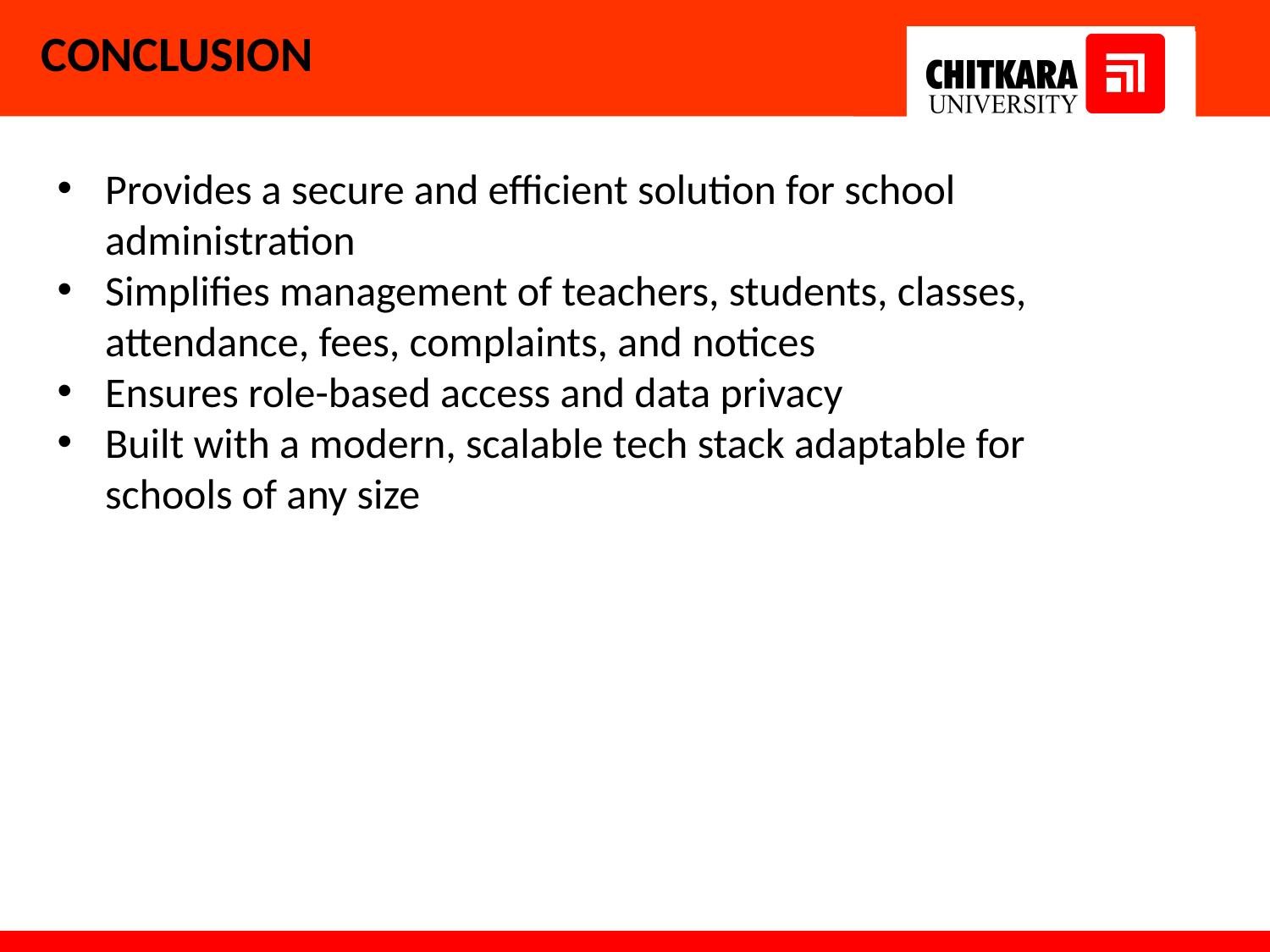

CONCLUSION
Provides a secure and efficient solution for school administration
Simplifies management of teachers, students, classes, attendance, fees, complaints, and notices
Ensures role-based access and data privacy
Built with a modern, scalable tech stack adaptable for schools of any size